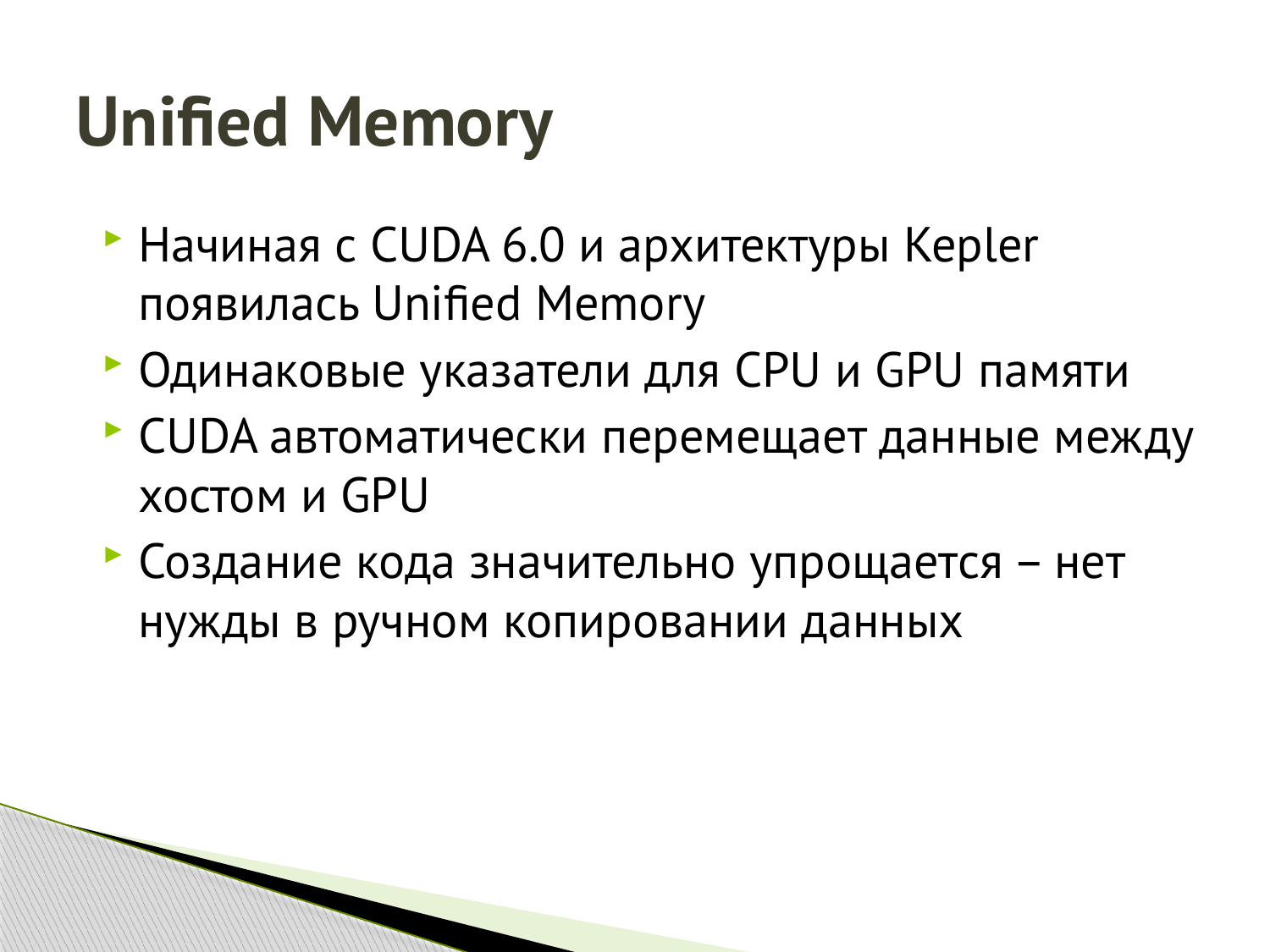

# Unified Memory
Начиная с CUDA 6.0 и архитектуры Kepler появилась Unified Memory
Одинаковые указатели для CPU и GPU памяти
CUDA автоматически перемещает данные между хостом и GPU
Создание кода значительно упрощается – нет нужды в ручном копировании данных